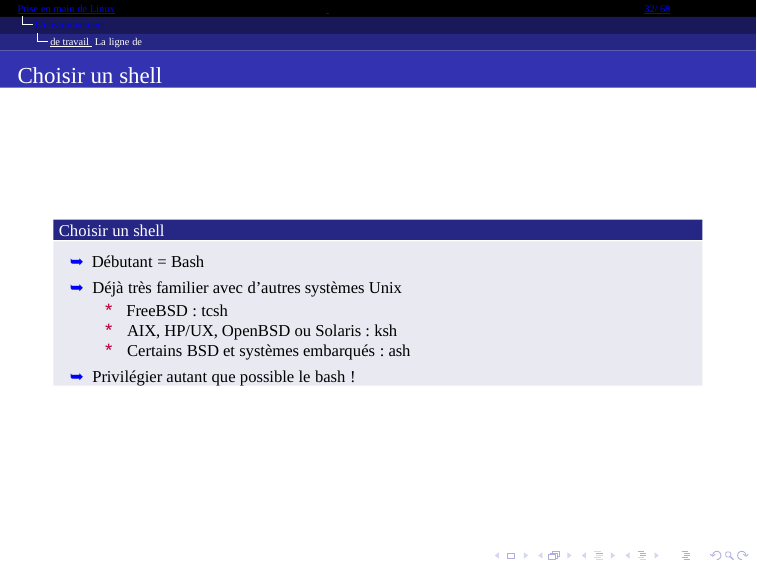

Prise en main de Linux

32/ 68
L’environnement de travail  La ligne de commande

Choisir un shell
Choisir un shell
➥ Débutant = Bash
➥ Déjà très familier avec d’autres systèmes Unix
* FreeBSD : tcsh
* AIX, HP/UX, OpenBSD ou Solaris : ksh
* Certains BSD et systèmes embarqués : ash
➥ Privilégier autant que possible le bash !